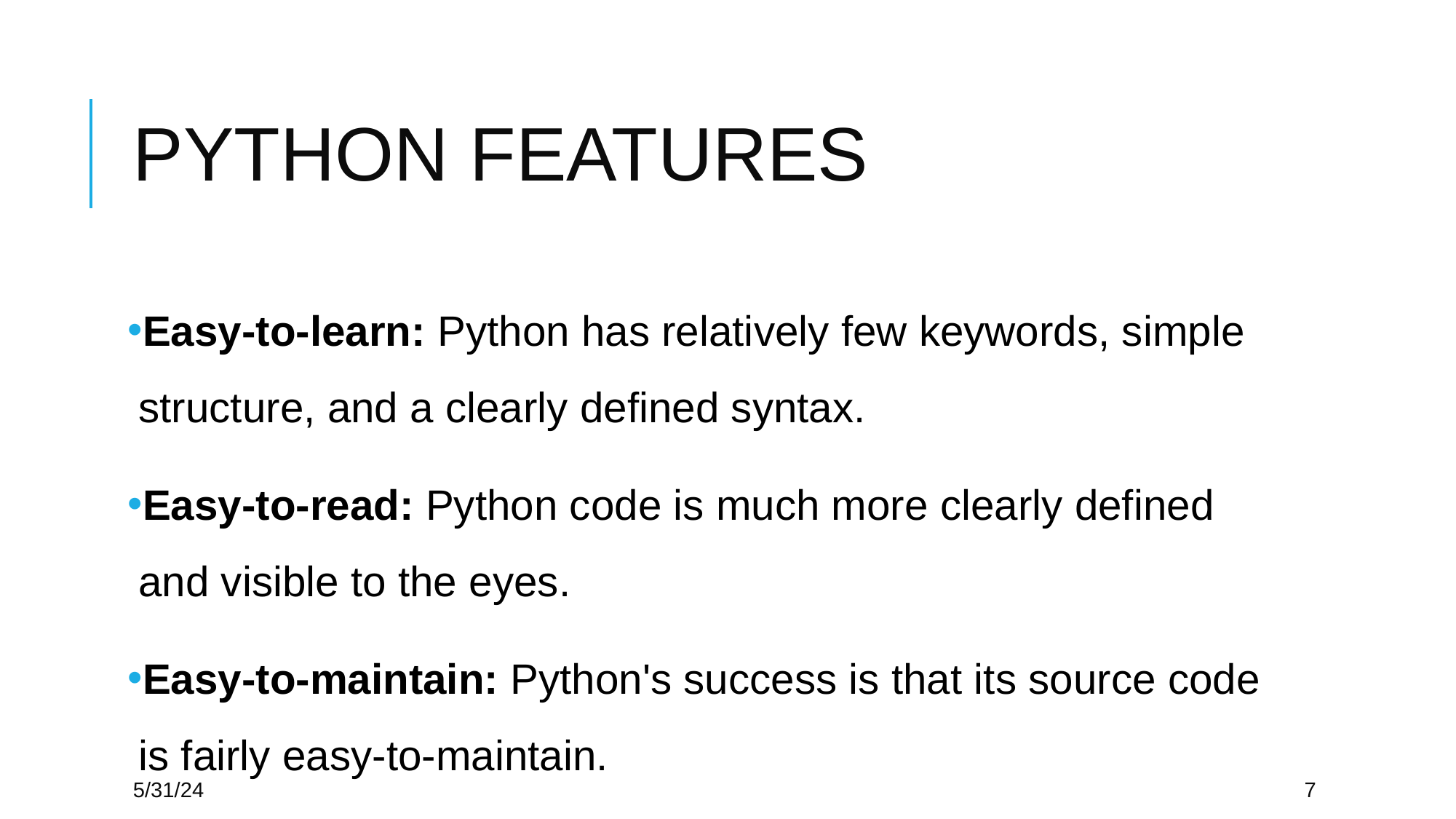

# PYTHON FEATURES
Easy-to-learn: Python has relatively few keywords, simple structure, and a clearly defined syntax.
Easy-to-read: Python code is much more clearly defined and visible to the eyes.
Easy-to-maintain: Python's success is that its source code is fairly easy-to-maintain.

5/31/24
7